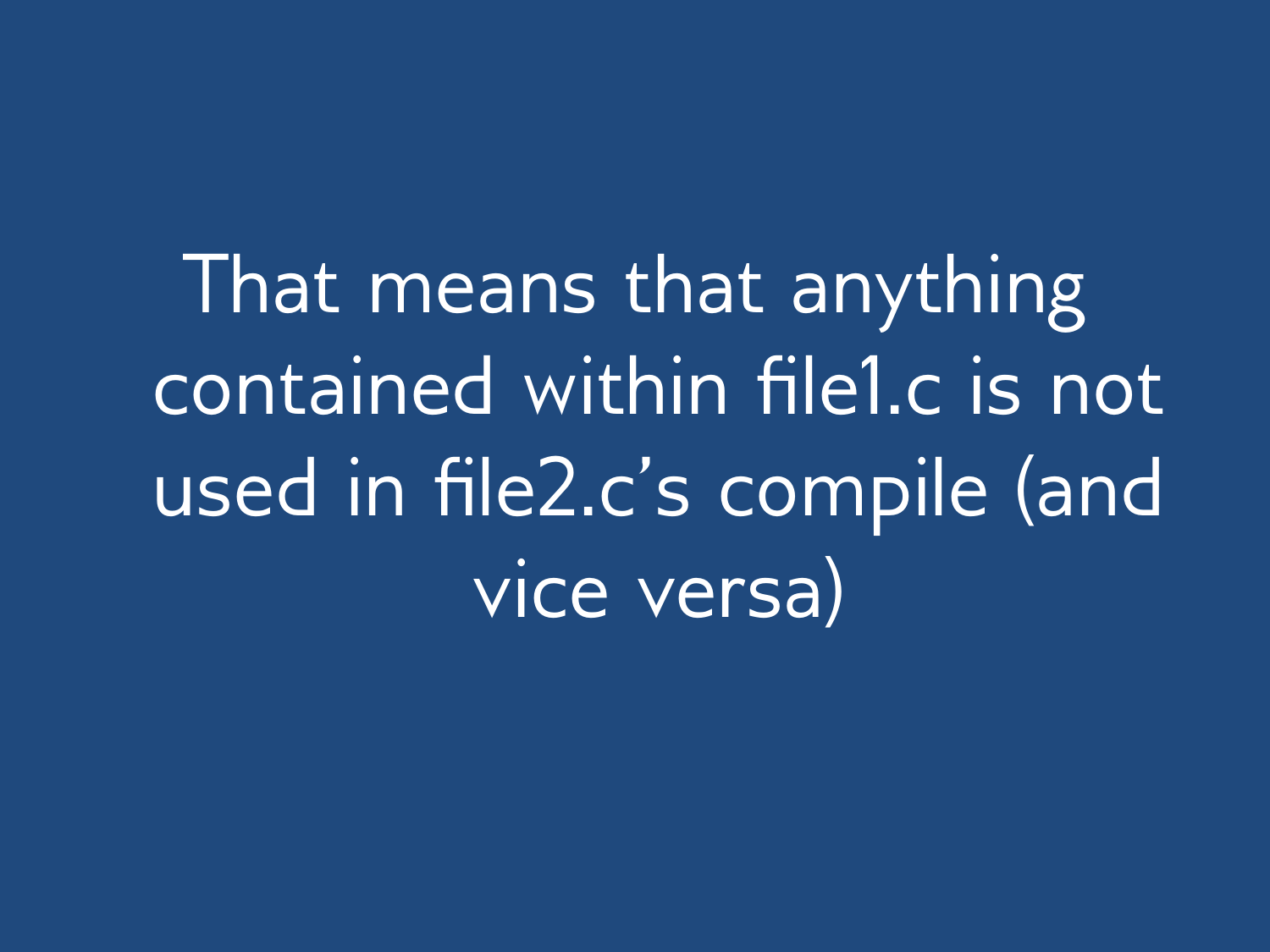

#
That means that anything contained within file1.c is not used in file2.c’s compile (and vice versa)